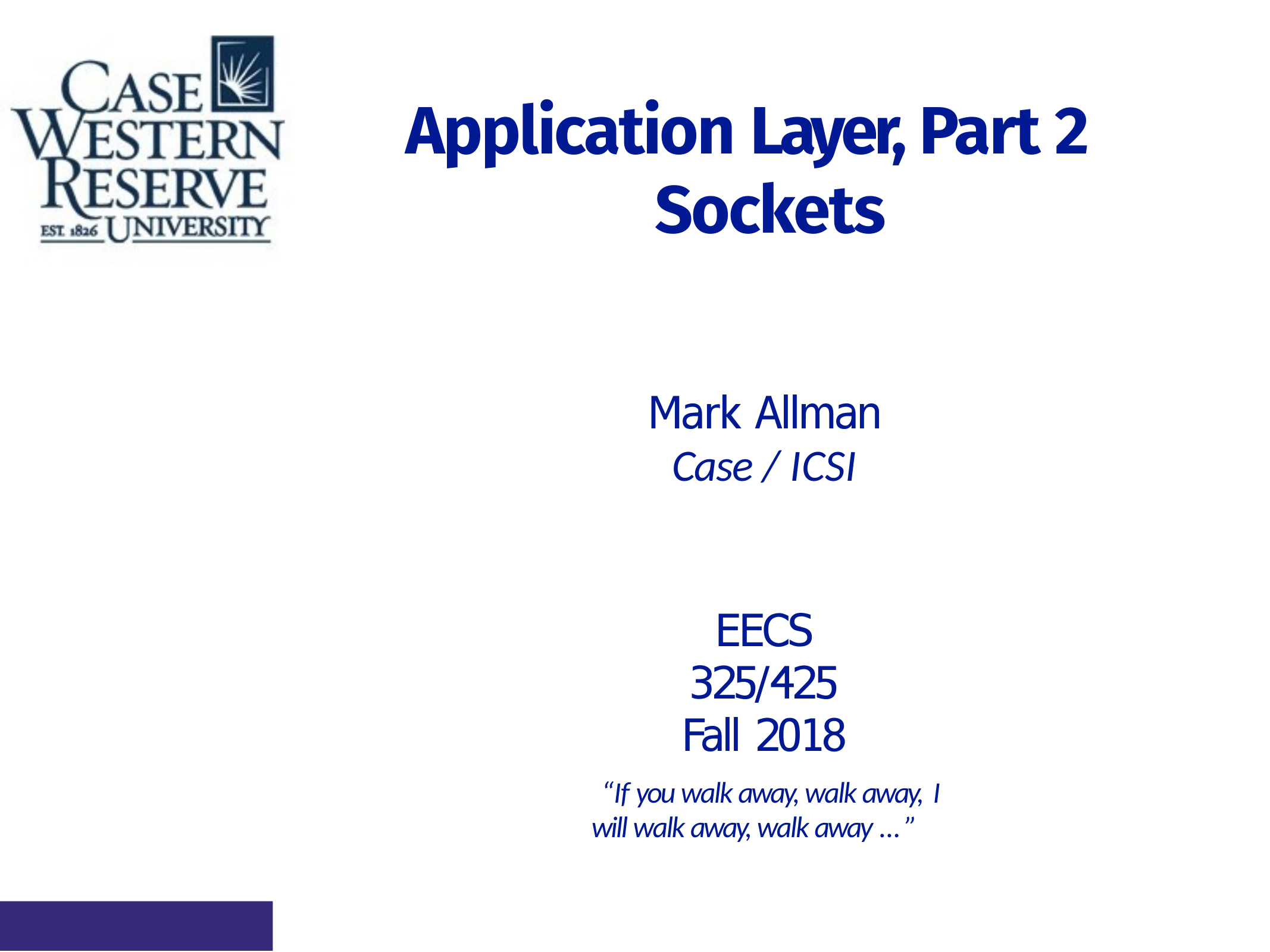

# Application Layer, Part 2  Sockets
Mark Allman
Case / ICSI

EECS 325/425
Fall 2018
“If you walk away, walk away,  I will walk away, walk away …”